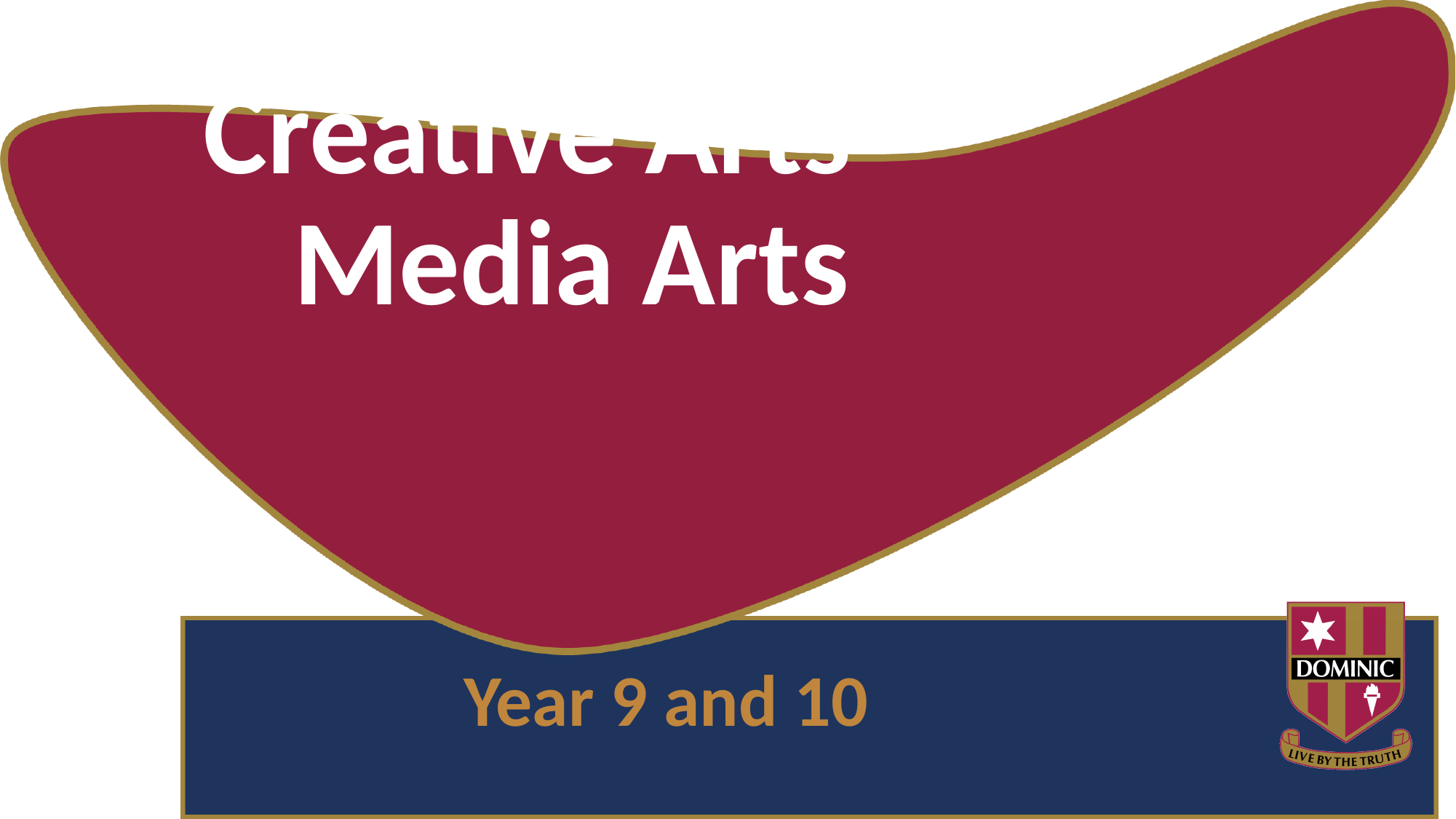

# Creative Arts – Media Arts
Year 9 and 10